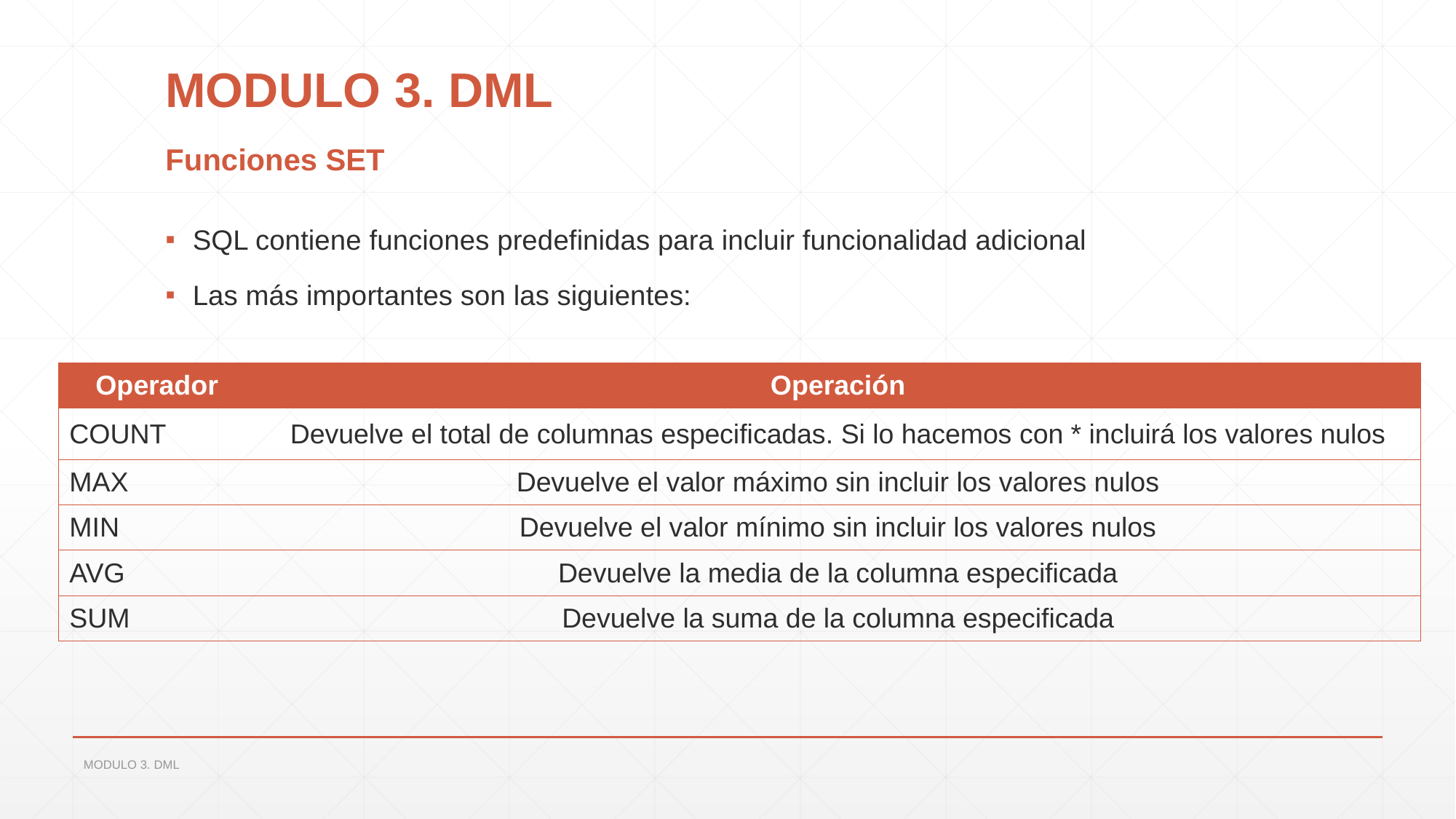

# MODULO 3. DML
Funciones SET
SQL contiene funciones predefinidas para incluir funcionalidad adicional
Las más importantes son las siguientes:

| Operador | Operación |
| --- | --- |
| COUNT | Devuelve el total de columnas especificadas. Si lo hacemos con \* incluirá los valores nulos |
| MAX | Devuelve el valor máximo sin incluir los valores nulos |
| MIN | Devuelve el valor mínimo sin incluir los valores nulos |
| AVG | Devuelve la media de la columna especificada |
| SUM | Devuelve la suma de la columna especificada |
MODULO 3. DML